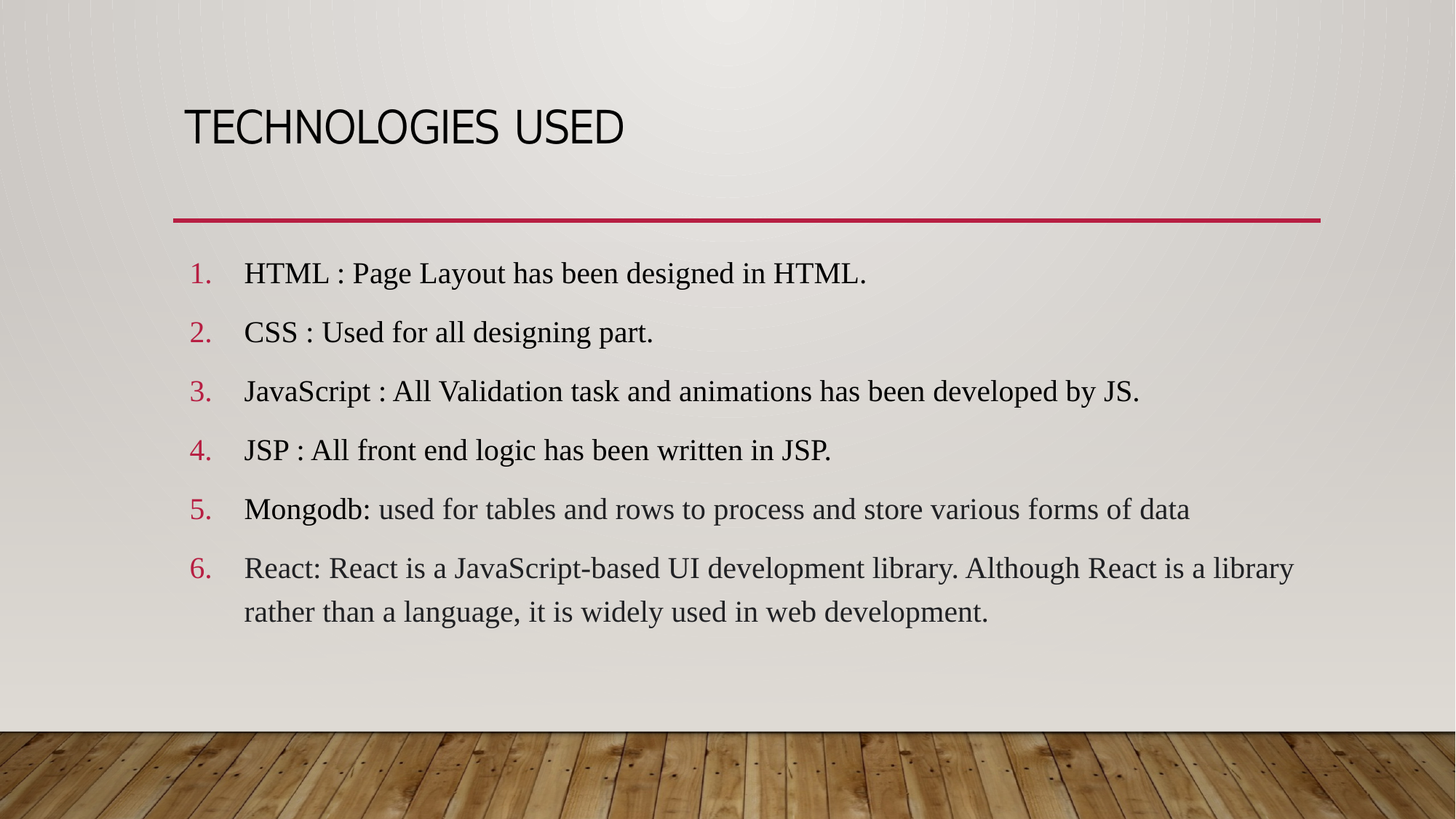

# Technologies Used
HTML : Page Layout has been designed in HTML.
CSS : Used for all designing part.
JavaScript : All Validation task and animations has been developed by JS.
JSP : All front end logic has been written in JSP.
Mongodb: used for tables and rows to process and store various forms of data
React: React is a JavaScript-based UI development library. Although React is a library rather than a language, it is widely used in web development.